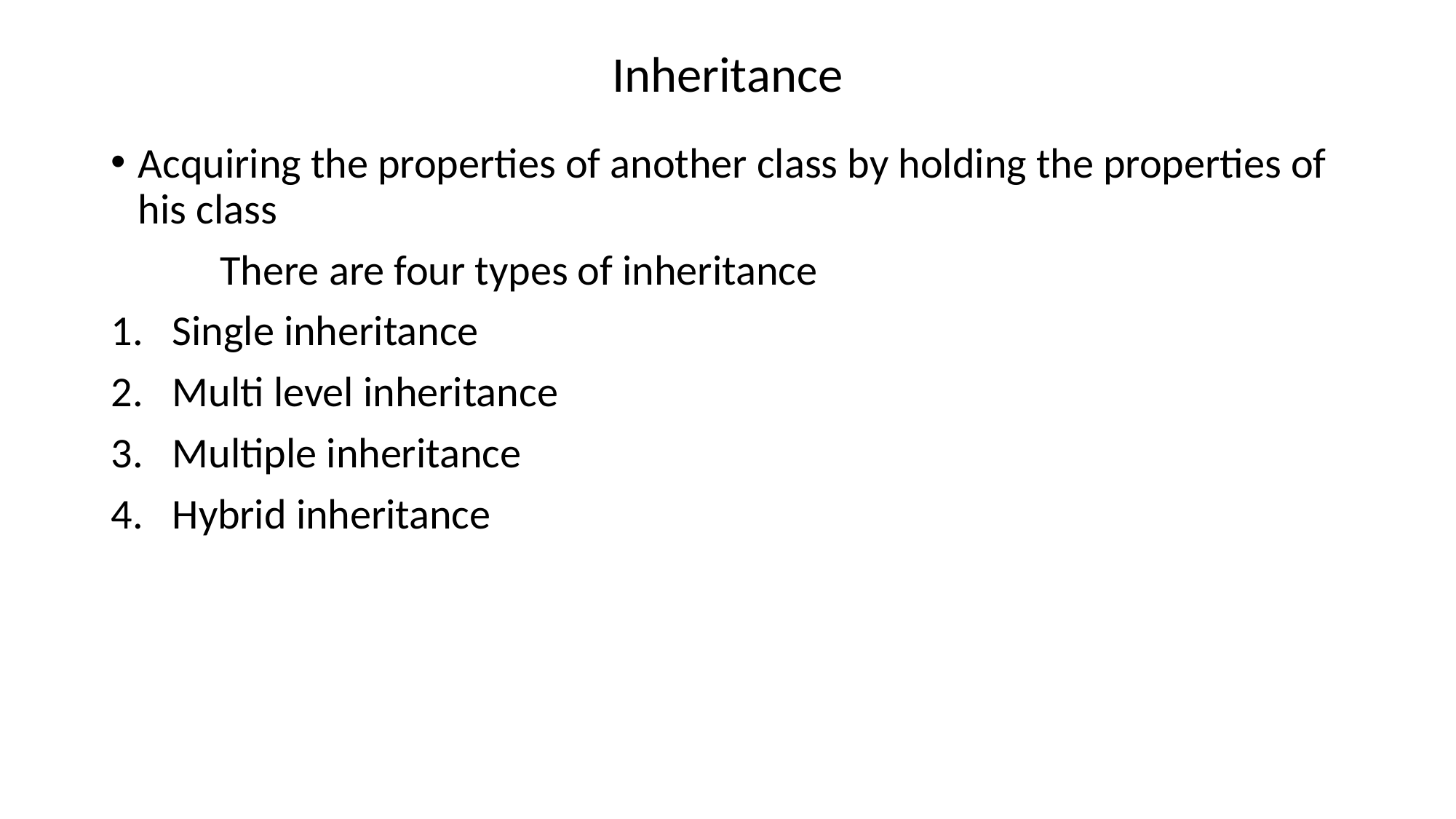

# Inheritance
Acquiring the properties of another class by holding the properties of his class
	There are four types of inheritance
Single inheritance
Multi level inheritance
Multiple inheritance
Hybrid inheritance